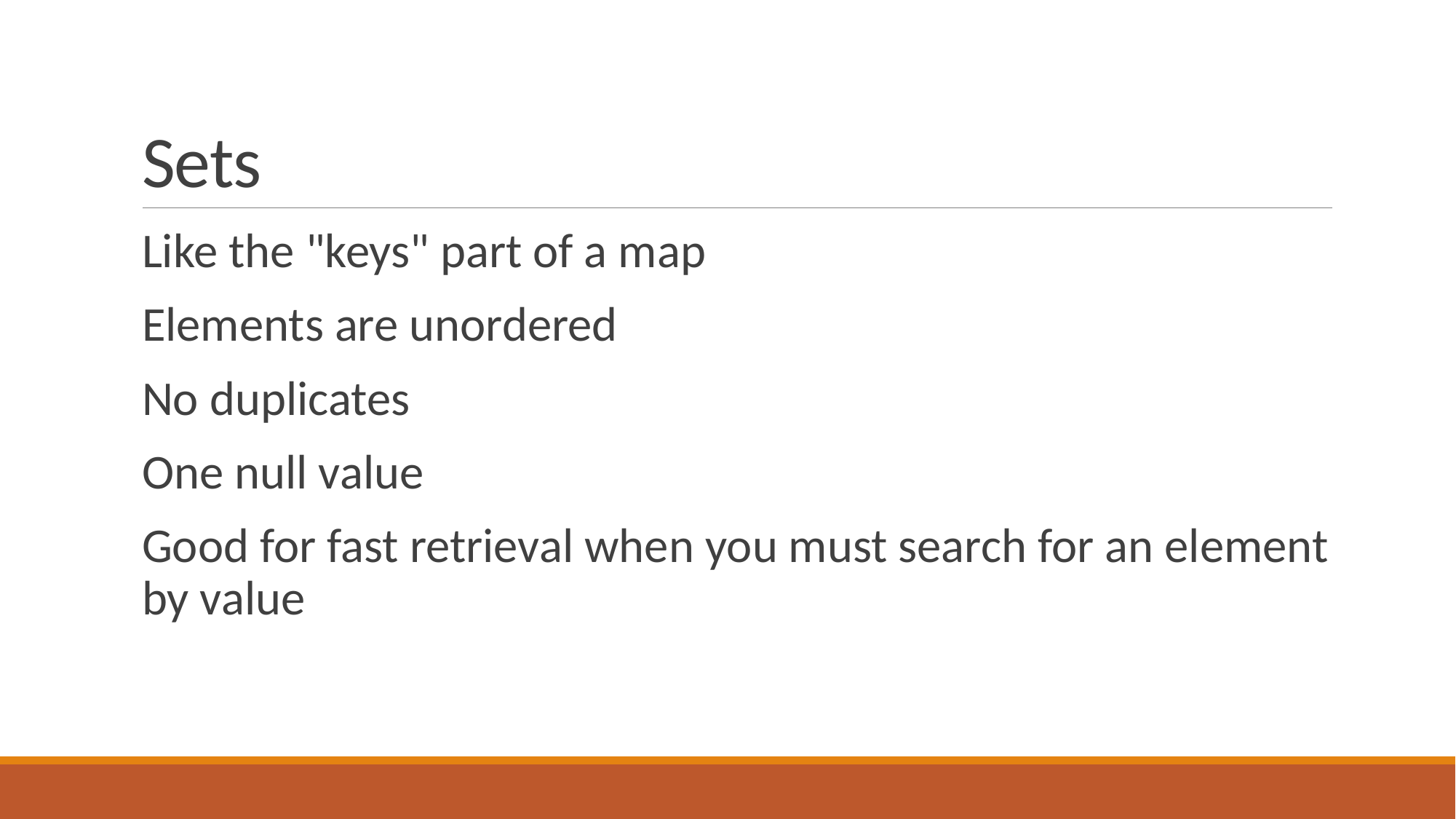

# Sets
Like the "keys" part of a map
Elements are unordered
No duplicates
One null value
Good for fast retrieval when you must search for an element by value